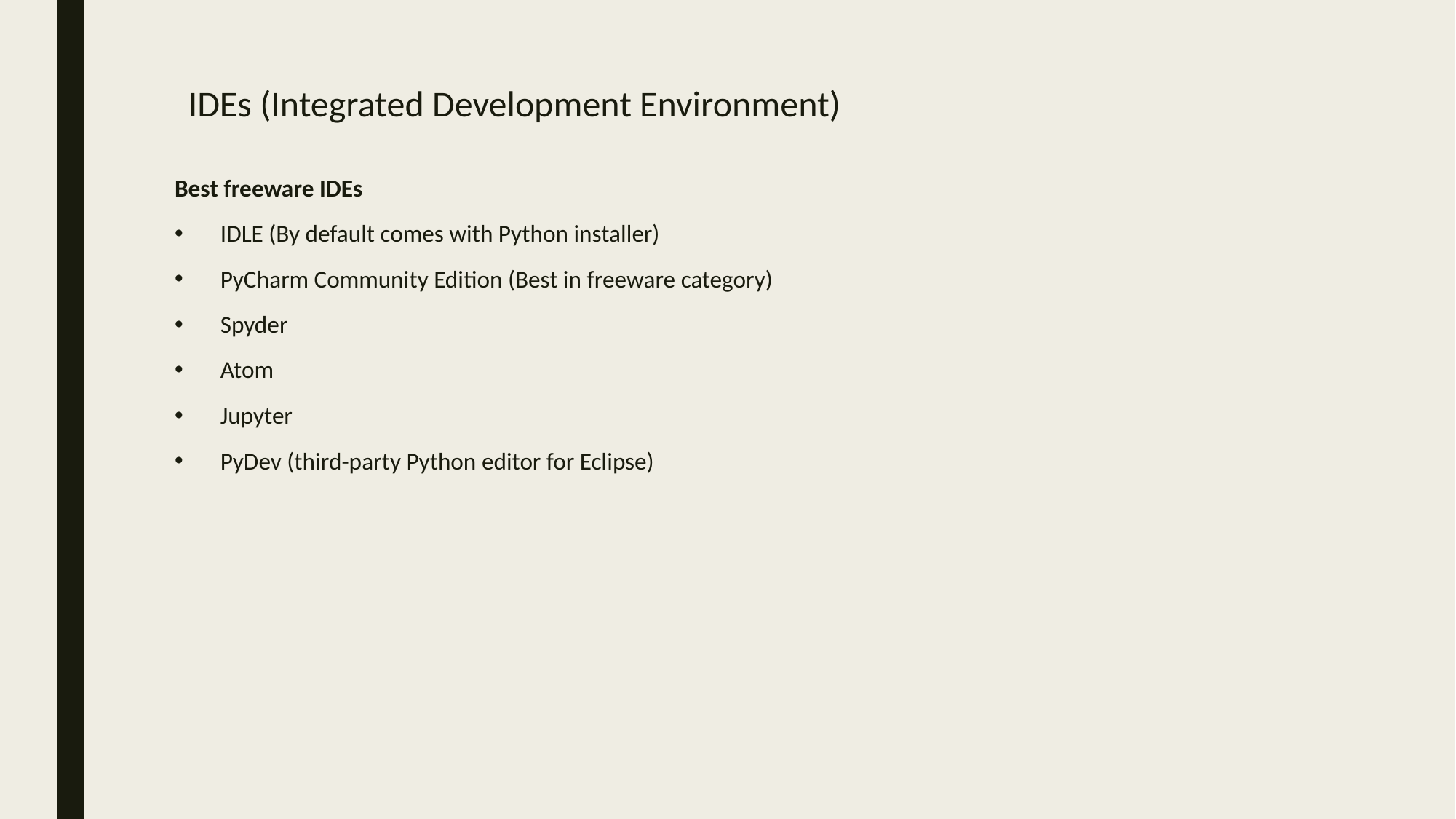

# IDEs (Integrated Development Environment)
Best freeware IDEs
IDLE (By default comes with Python installer)
PyCharm Community Edition (Best in freeware category)
Spyder
Atom
Jupyter
PyDev (third-party Python editor for Eclipse)